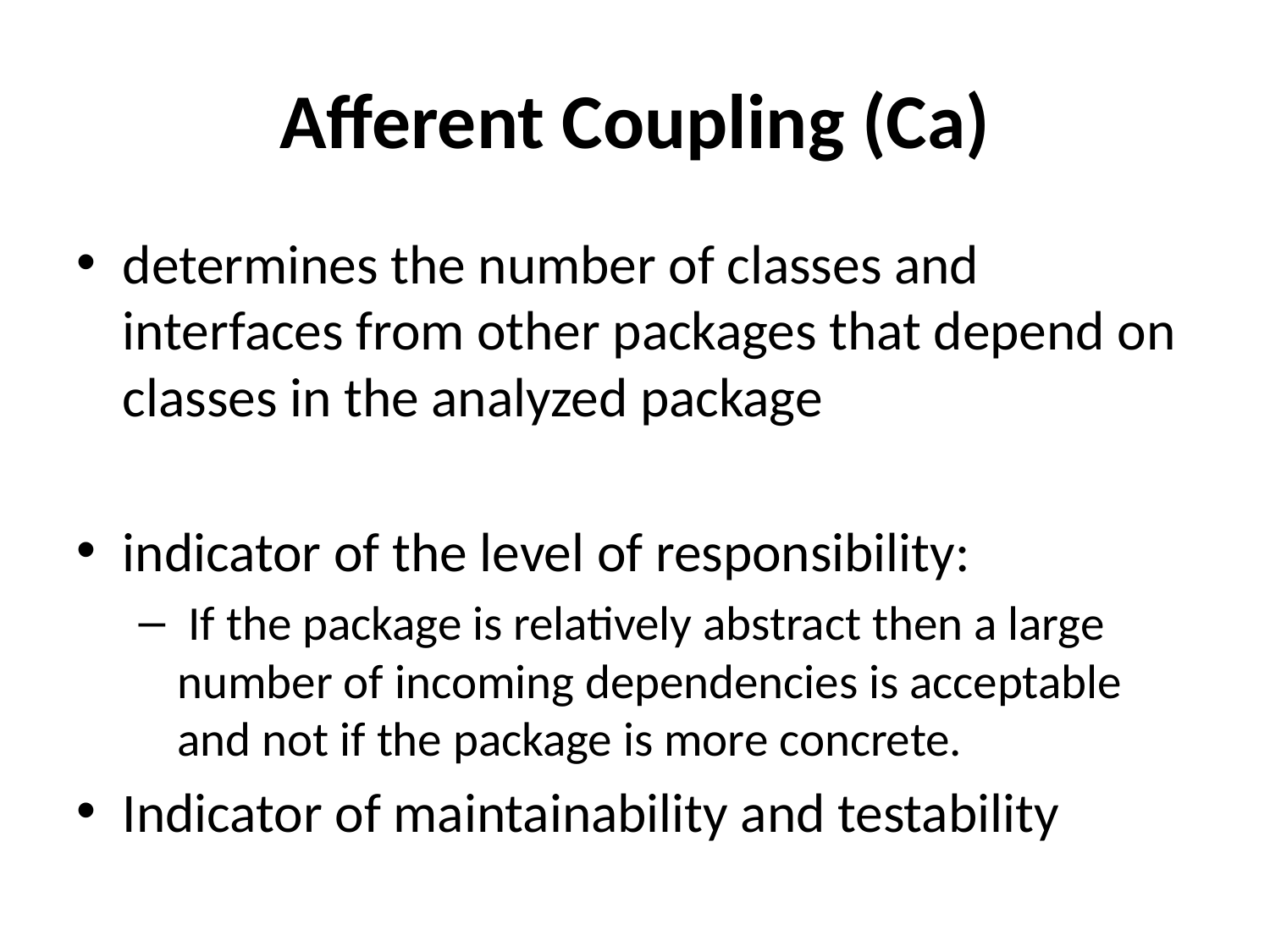

# Afferent Coupling (Ca)
determines the number of classes and interfaces from other packages that depend on classes in the analyzed package

indicator of the level of responsibility:
 If the package is relatively abstract then a large number of incoming dependencies is acceptable and not if the package is more concrete.
Indicator of maintainability and testability